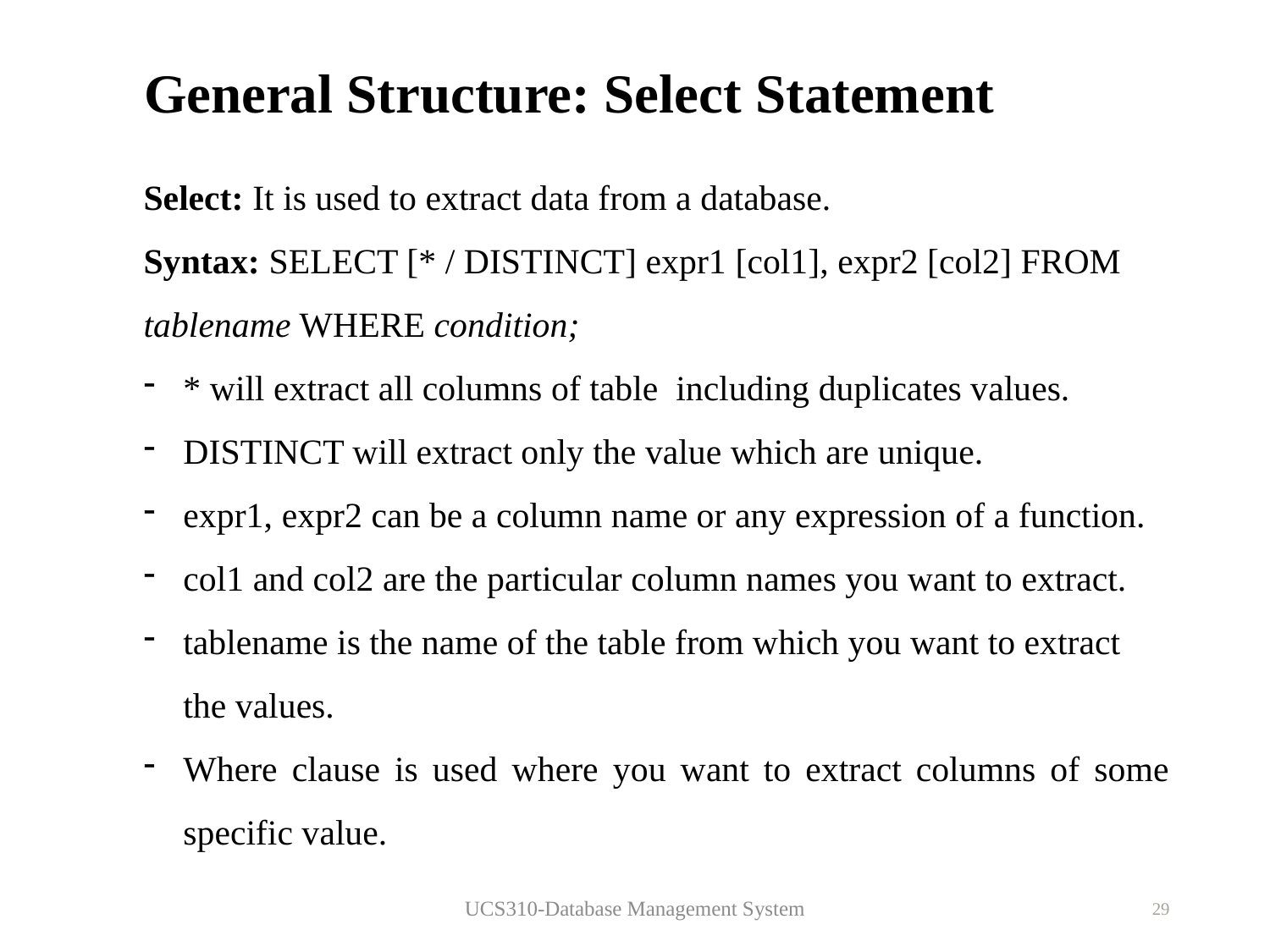

# General Structure: Select Statement
Select: It is used to extract data from a database.
Syntax: SELECT [* / DISTINCT] expr1 [col1], expr2 [col2] FROM tablename WHERE condition;
* will extract all columns of table  including duplicates values.
DISTINCT will extract only the value which are unique.
expr1, expr2 can be a column name or any expression of a function.
col1 and col2 are the particular column names you want to extract.
tablename is the name of the table from which you want to extract the values.
Where clause is used where you want to extract columns of some specific value.

UCS310-Database Management System
29